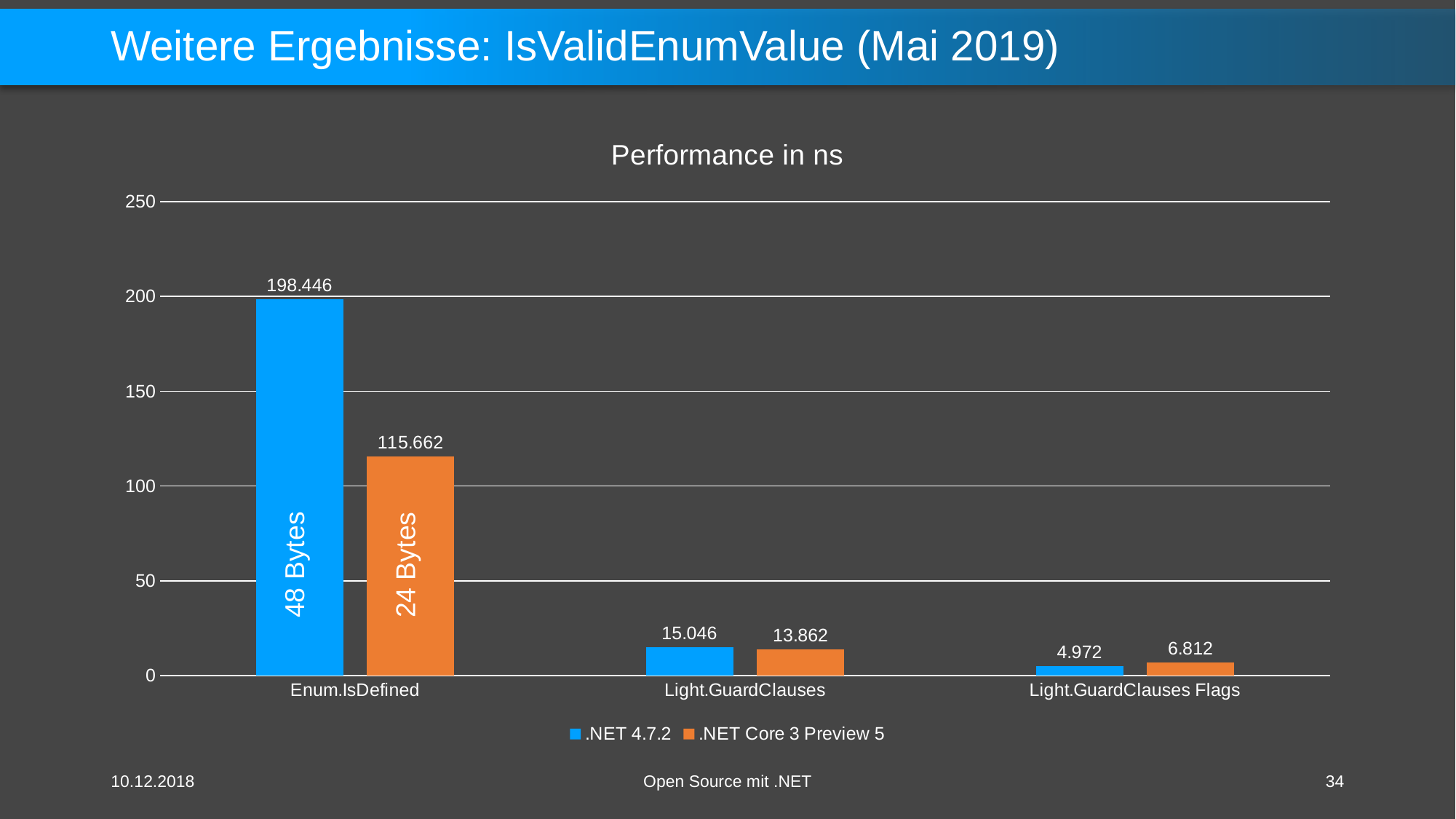

# Weitere Ergebnisse: IsValidEnumValue (Mai 2019)

### Chart: Performance in ns

| Category | .NET 4.7.2 | .NET Core 3 Preview 5 |
|---|---|---|
| Enum.IsDefined | 198.446 | 115.662 |
| Light.GuardClauses | 15.046 | 13.862 |
| Light.GuardClauses Flags | 4.972 | 6.812 |
48 Bytes
24 Bytes
10.12.2018
Open Source mit .NET
34